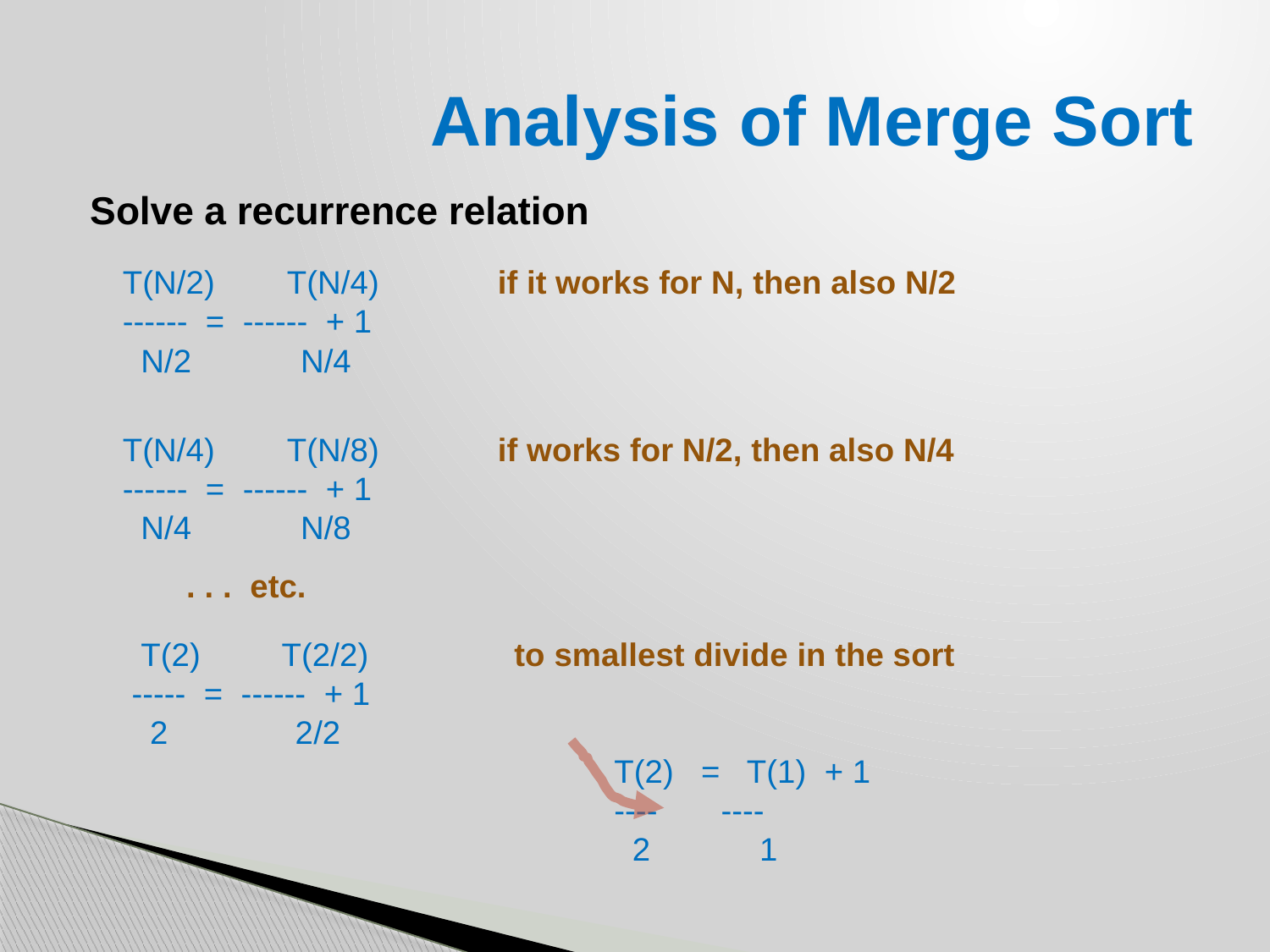

# Analysis of Merge Sort
Solve a recurrence relation
T(N/2)        T(N/4)             if it works for N, then also N/2
------  =  ------  + 1
  N/2            N/4

T(N/4)        T(N/8)             if works for N/2, then also N/4
------  =  ------  + 1
  N/4            N/8
       . . .  etc.
  T(2)         T(2/2)                to smallest divide in the sort
 -----  =  ------  + 1
   2              2/2
                                                      T(2)   =   T(1)  + 1
                                                      ----       ----
                                                        2            1